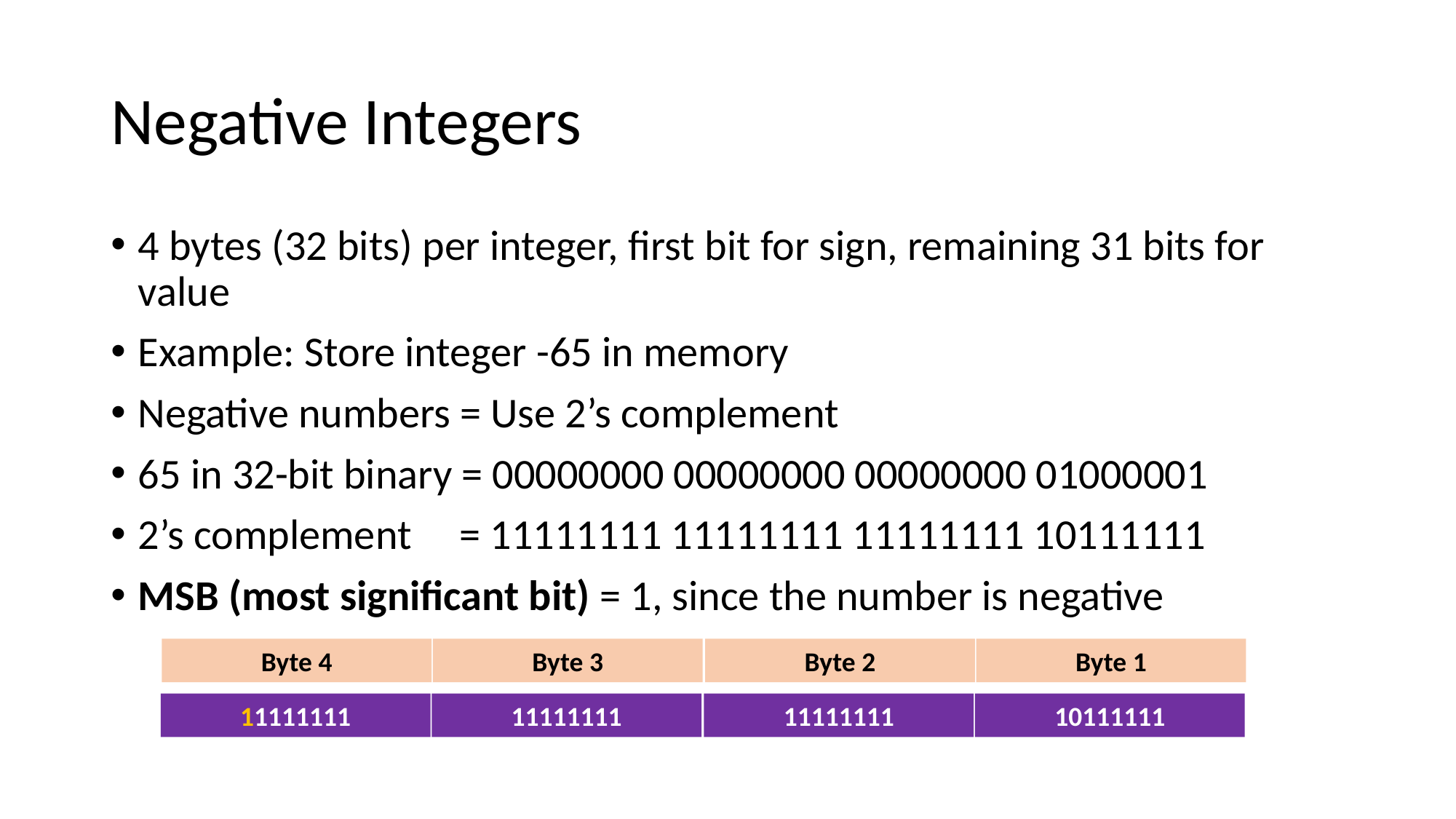

# Negative Integers
4 bytes (32 bits) per integer, first bit for sign, remaining 31 bits for value
Example: Store integer -65 in memory
Negative numbers = Use 2’s complement
65 in 32-bit binary = 00000000 00000000 00000000 01000001
2’s complement     = 11111111 11111111 11111111 10111111
MSB (most significant bit) = 1, since the number is negative
Byte 4
Byte 3
Byte 2
Byte 1
11111111
11111111
11111111
10111111